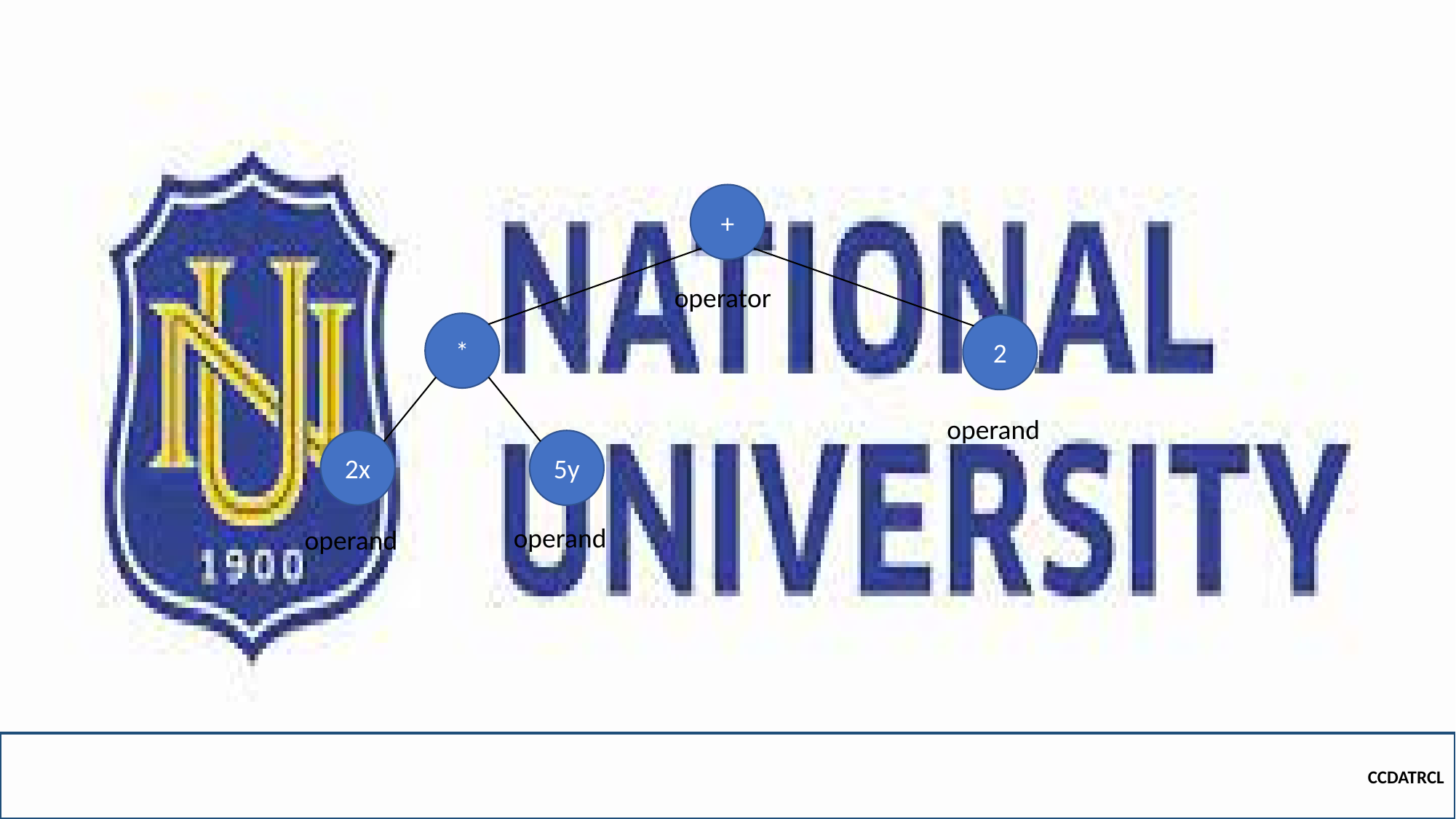

+
operator
*
2
operand
2x
5y
operand
operand
CCDATRCL